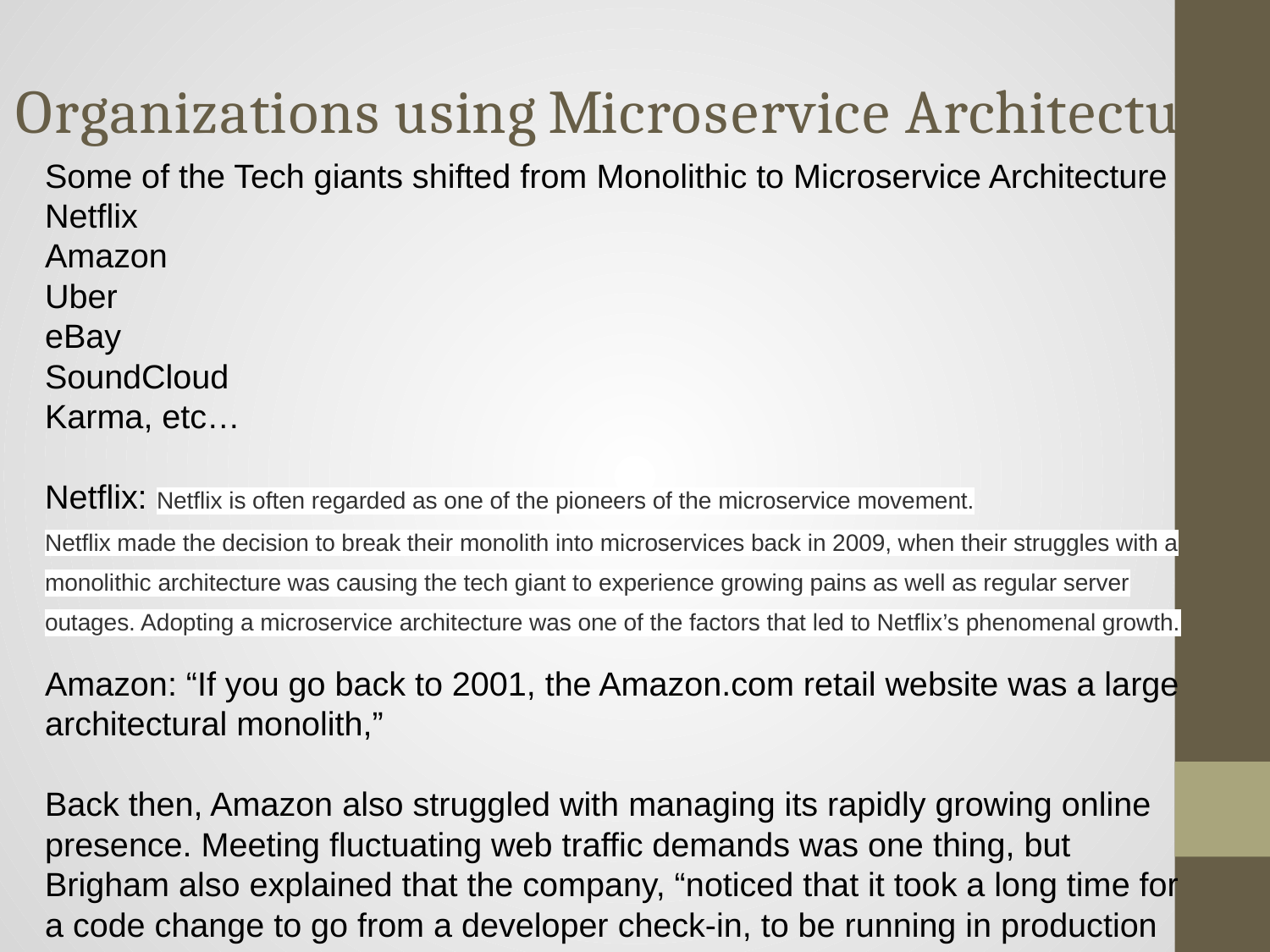

# Organizations using Microservice Architecture
Some of the Tech giants shifted from Monolithic to Microservice Architecture
Netflix
Amazon
Uber
eBay
SoundCloud
Karma, etc…

Netflix: Netflix is often regarded as one of the pioneers of the microservice movement.
Netflix made the decision to break their monolith into microservices back in 2009, when their struggles with a monolithic architecture was causing the tech giant to experience growing pains as well as regular server outages. Adopting a microservice architecture was one of the factors that led to Netflix’s phenomenal growth.
Amazon: “If you go back to 2001, the Amazon.com retail website was a large architectural monolith,”

Back then, Amazon also struggled with managing its rapidly growing online presence. Meeting fluctuating web traffic demands was one thing, but Brigham also explained that the company, “noticed that it took a long time for a code change to go from a developer check-in, to be running in production where customers could use it.”

Today, Amazon is perhaps the world’s most prominent advocate of microservices, with Amazon Web Services (AWS) providing the infrastructure needed for companies to launch and manage containers and microservices on the fly.